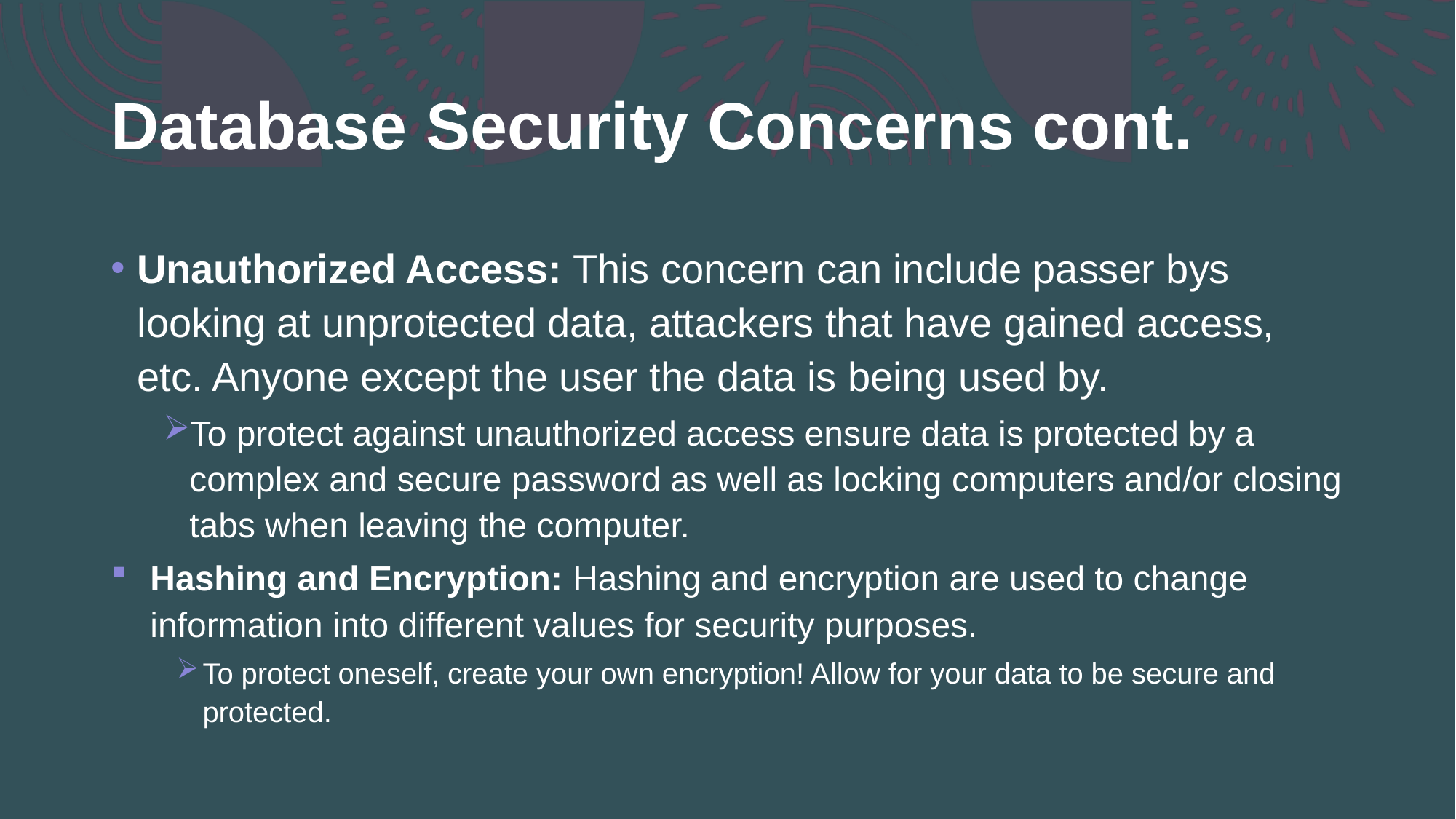

# Database Security Concerns cont.
Unauthorized Access: This concern can include passer bys looking at unprotected data, attackers that have gained access, etc. Anyone except the user the data is being used by.
To protect against unauthorized access ensure data is protected by a complex and secure password as well as locking computers and/or closing tabs when leaving the computer.
Hashing and Encryption: Hashing and encryption are used to change information into different values for security purposes.
To protect oneself, create your own encryption! Allow for your data to be secure and protected.